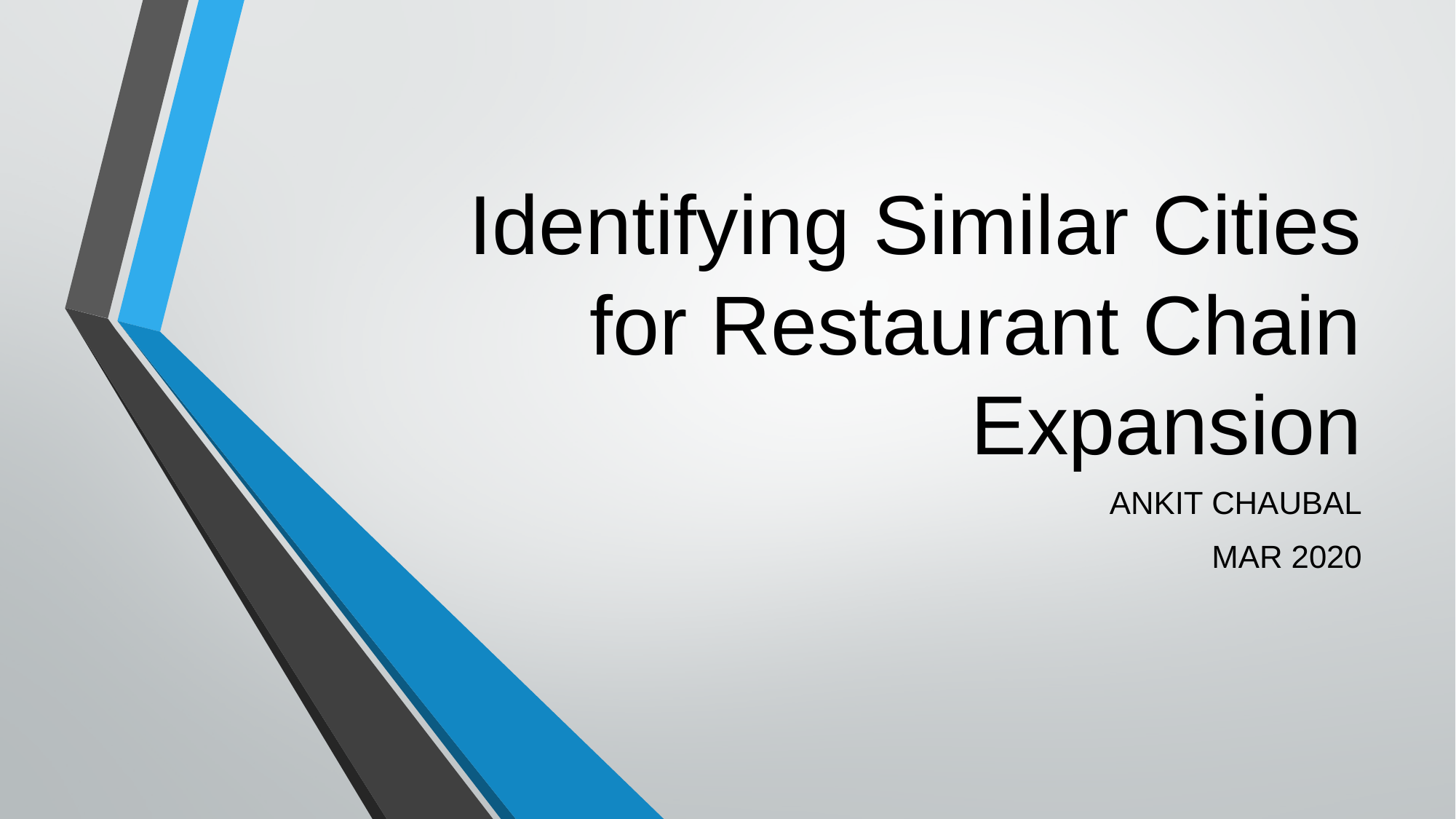

# Identifying Similar Cities for Restaurant Chain Expansion
ANKIT CHAUBAL
MAR 2020